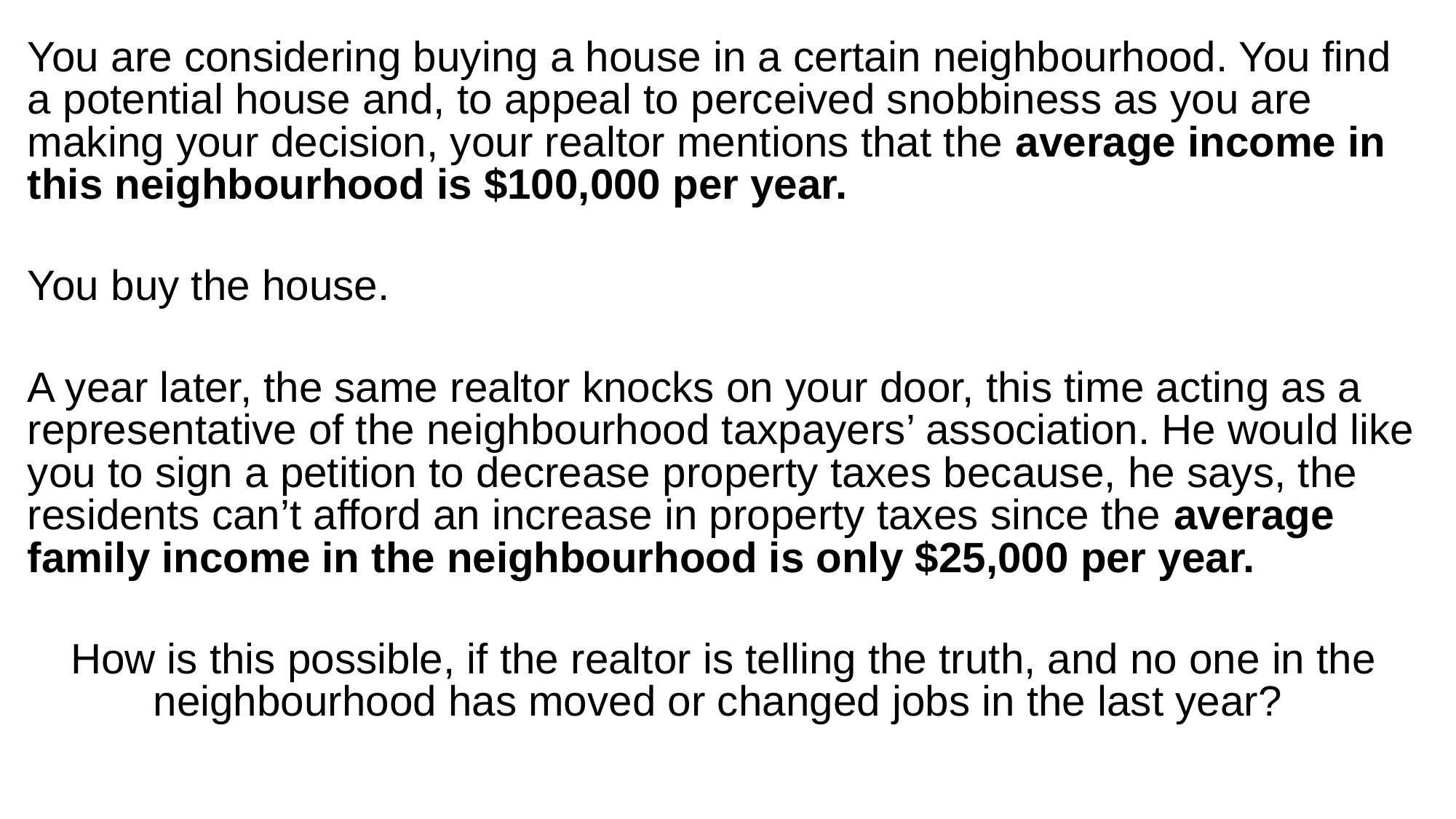

You are considering buying a house in a certain neighbourhood. You find a potential house and, to appeal to perceived snobbiness as you are making your decision, your realtor mentions that the average income in this neighbourhood is $100,000 per year.

You buy the house.

A year later, the same realtor knocks on your door, this time acting as a representative of the neighbourhood taxpayers’ association. He would like you to sign a petition to decrease property taxes because, he says, the residents can’t afford an increase in property taxes since the average family income in the neighbourhood is only $25,000 per year.

How is this possible, if the realtor is telling the truth, and no one in the neighbourhood has moved or changed jobs in the last year?